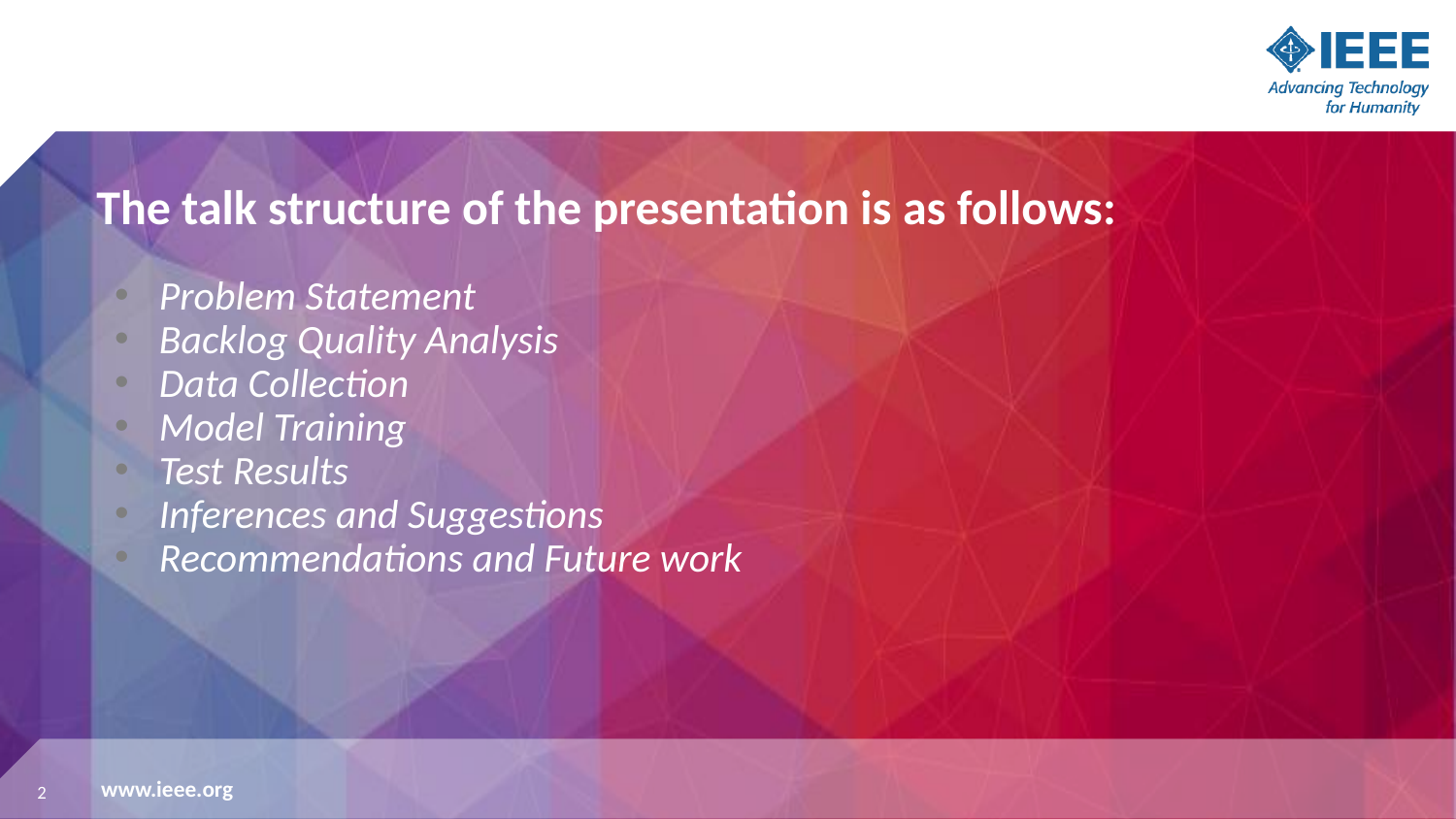

The talk structure of the presentation is as follows:
Problem Statement
Backlog Quality Analysis
Data Collection
Model Training
Test Results
Inferences and Suggestions
Recommendations and Future work

2